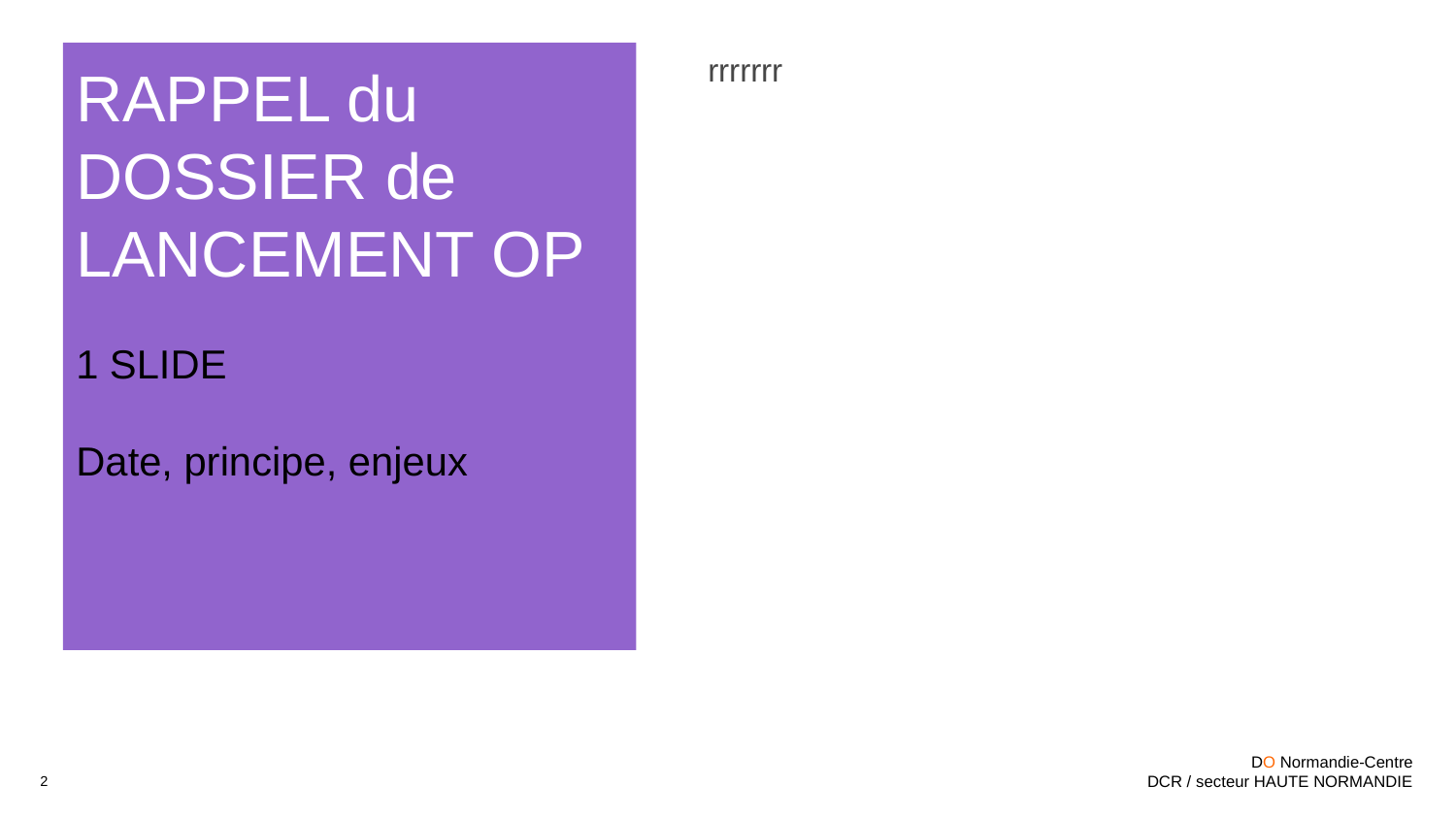

# RAPPEL du DOSSIER de LANCEMENT OP 1 SLIDE Date, principe, enjeux
rrrrrrr